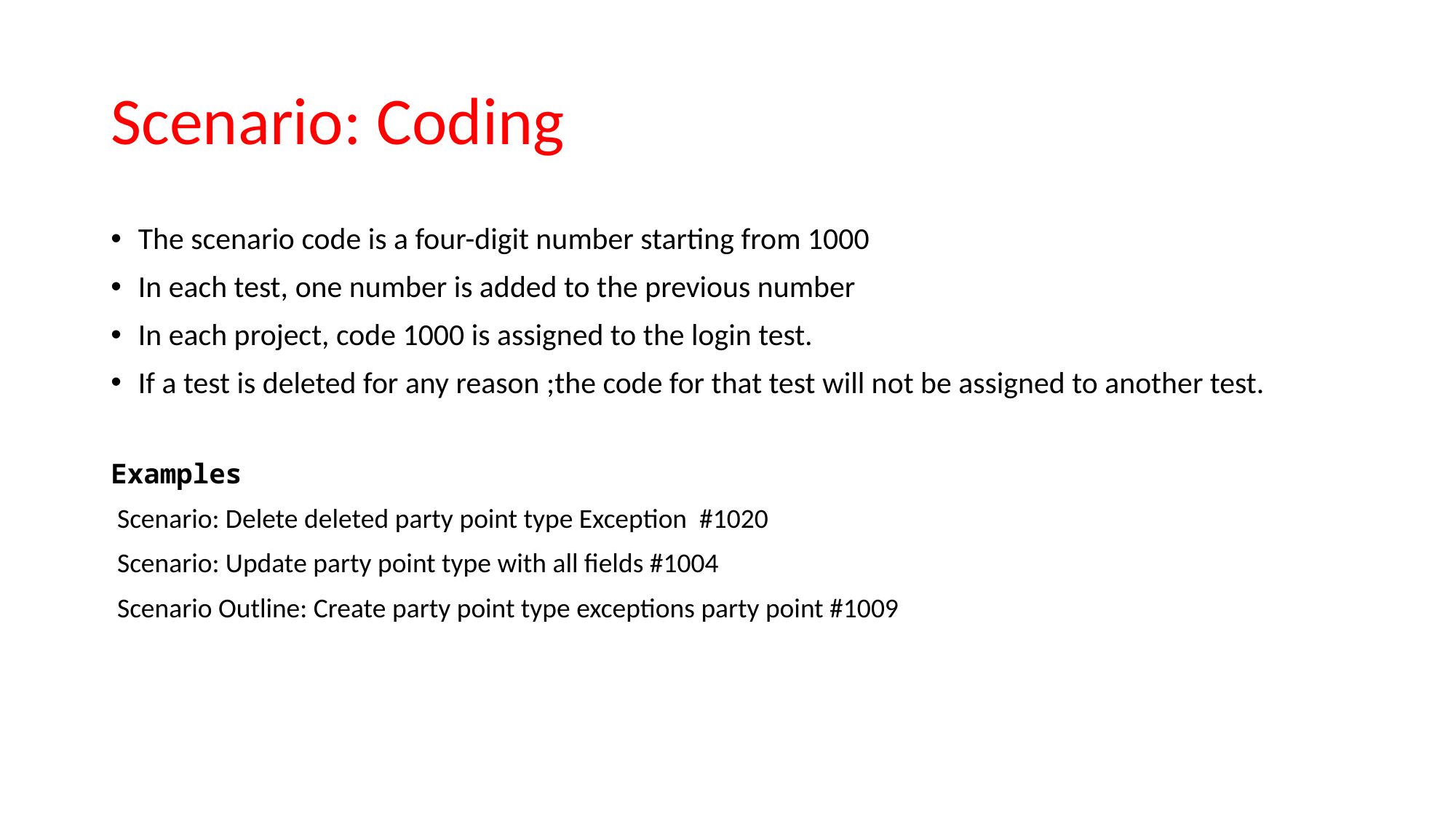

# Scenario: Coding
The scenario code is a four-digit number starting from 1000
In each test, one number is added to the previous number
In each project, code 1000 is assigned to the login test.
If a test is deleted for any reason ;the code for that test will not be assigned to another test.

Examples
 Scenario: Delete deleted party point type Exception  #1020
 Scenario: Update party point type with all fields #1004
 Scenario Outline: Create party point type exceptions party point #1009